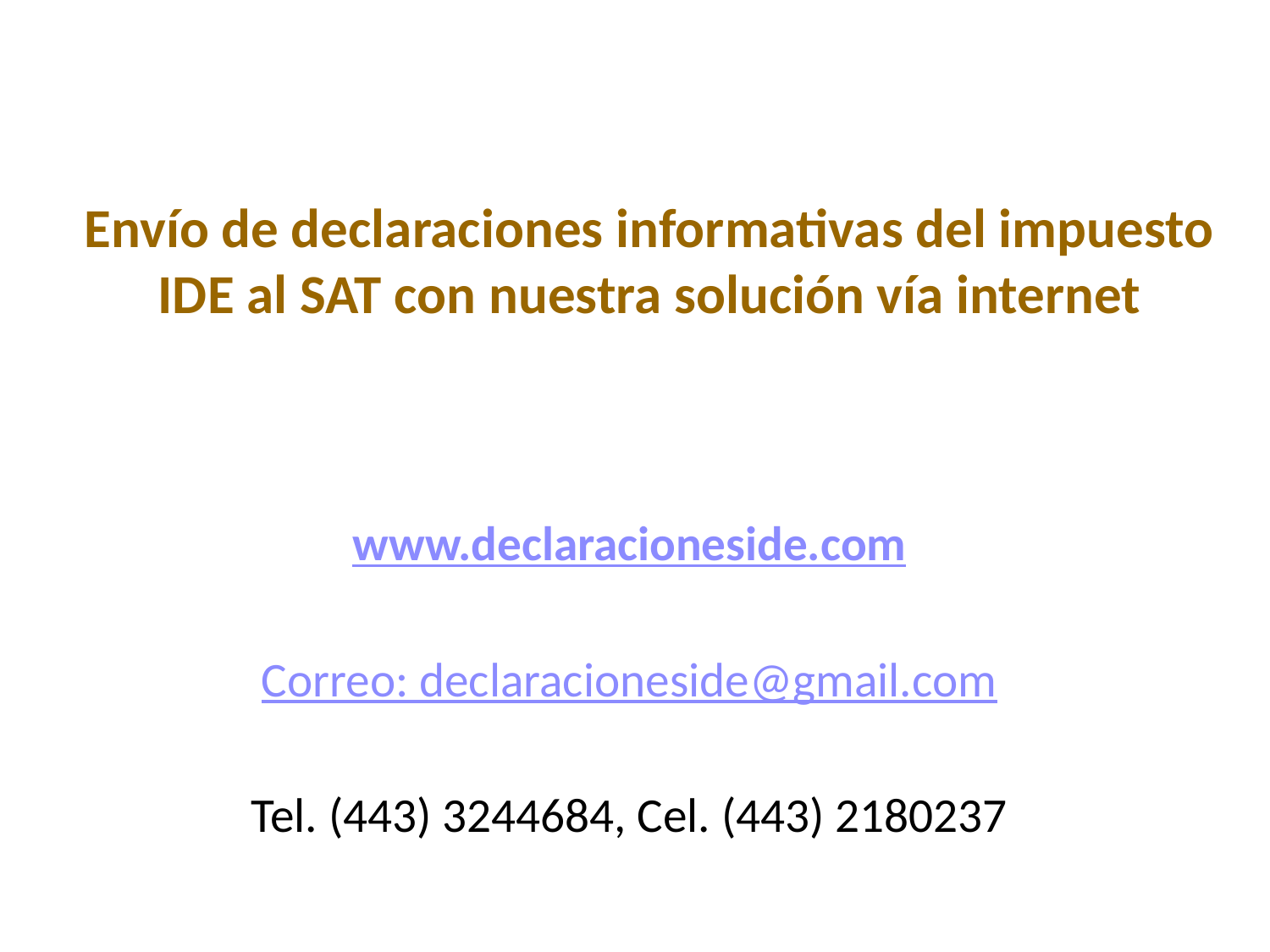

# Envío de declaraciones informativas del impuesto IDE al SAT con nuestra solución vía internet
www.declaracioneside.com

Correo: declaracioneside@gmail.com

Tel. (443) 3244684, Cel. (443) 2180237